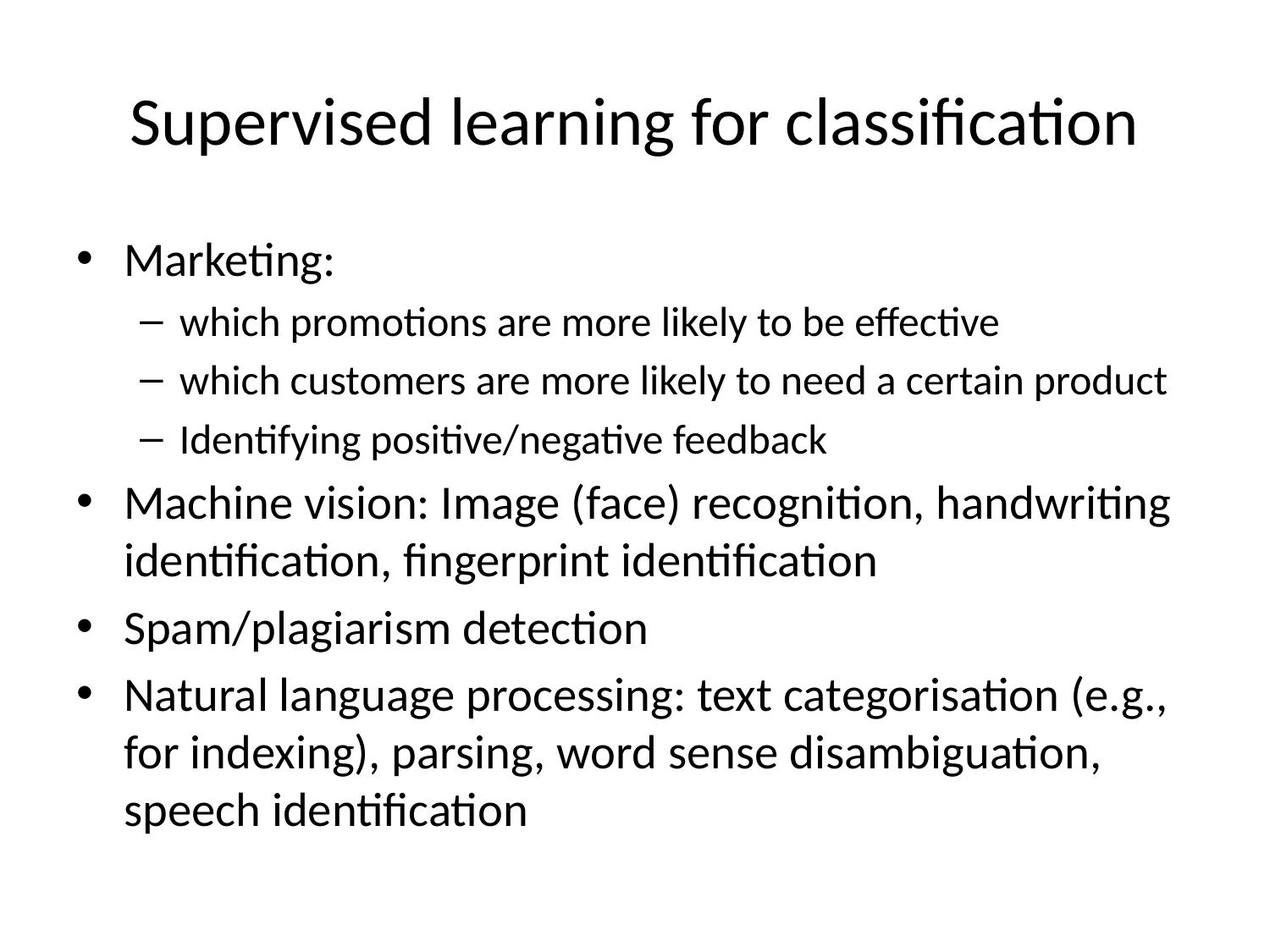

# Supervised learning for classification
Marketing:
which promotions are more likely to be effective
which customers are more likely to need a certain product
Identifying positive/negative feedback
Machine vision: Image (face) recognition, handwriting identification, fingerprint identification
Spam/plagiarism detection
Natural language processing: text categorisation (e.g., for indexing), parsing, word sense disambiguation, speech identification